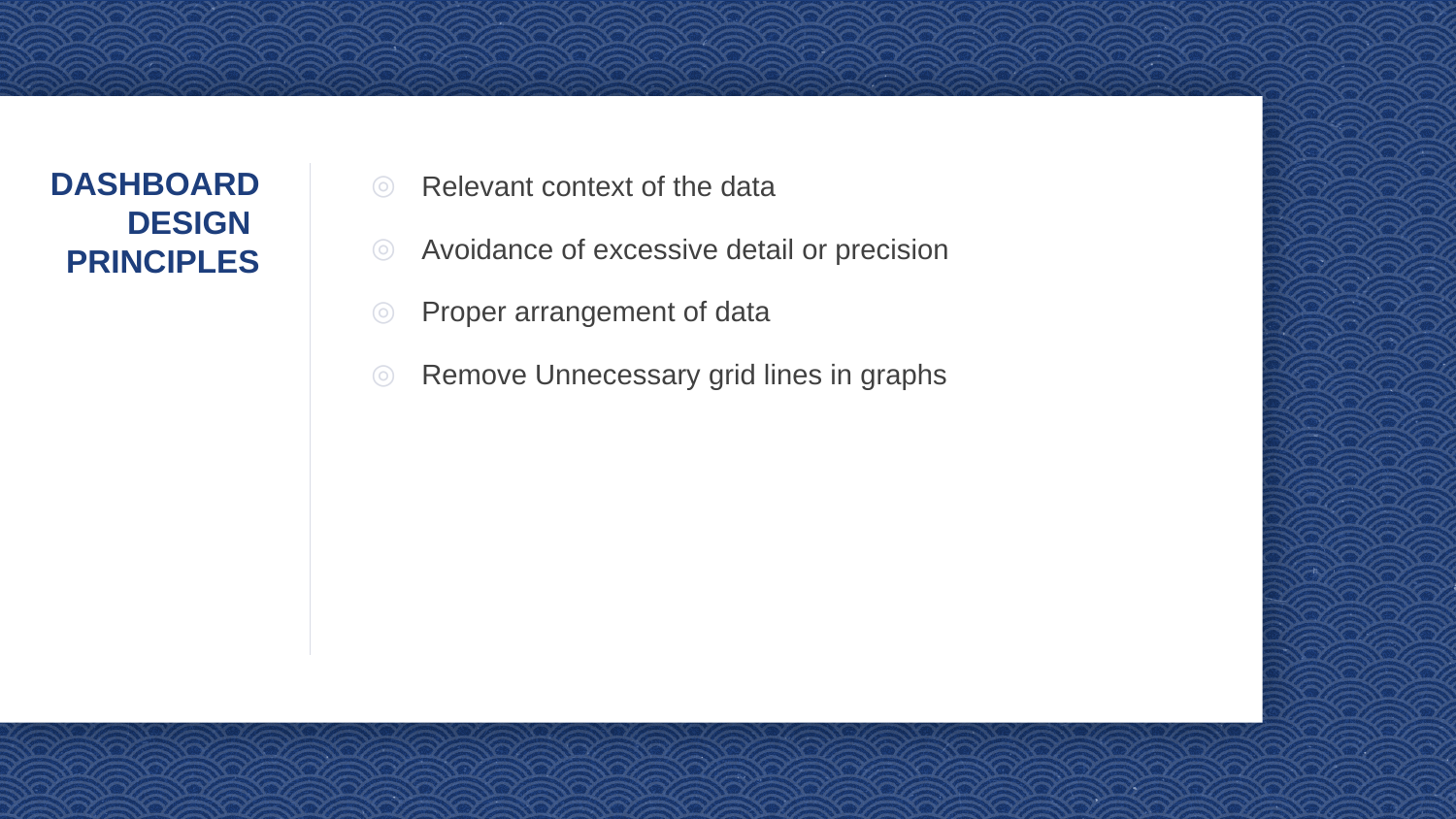

# DASHBOARD DESIGN PRINCIPLES
Relevant context of the data
Avoidance of excessive detail or precision
Proper arrangement of data
Remove Unnecessary grid lines in graphs